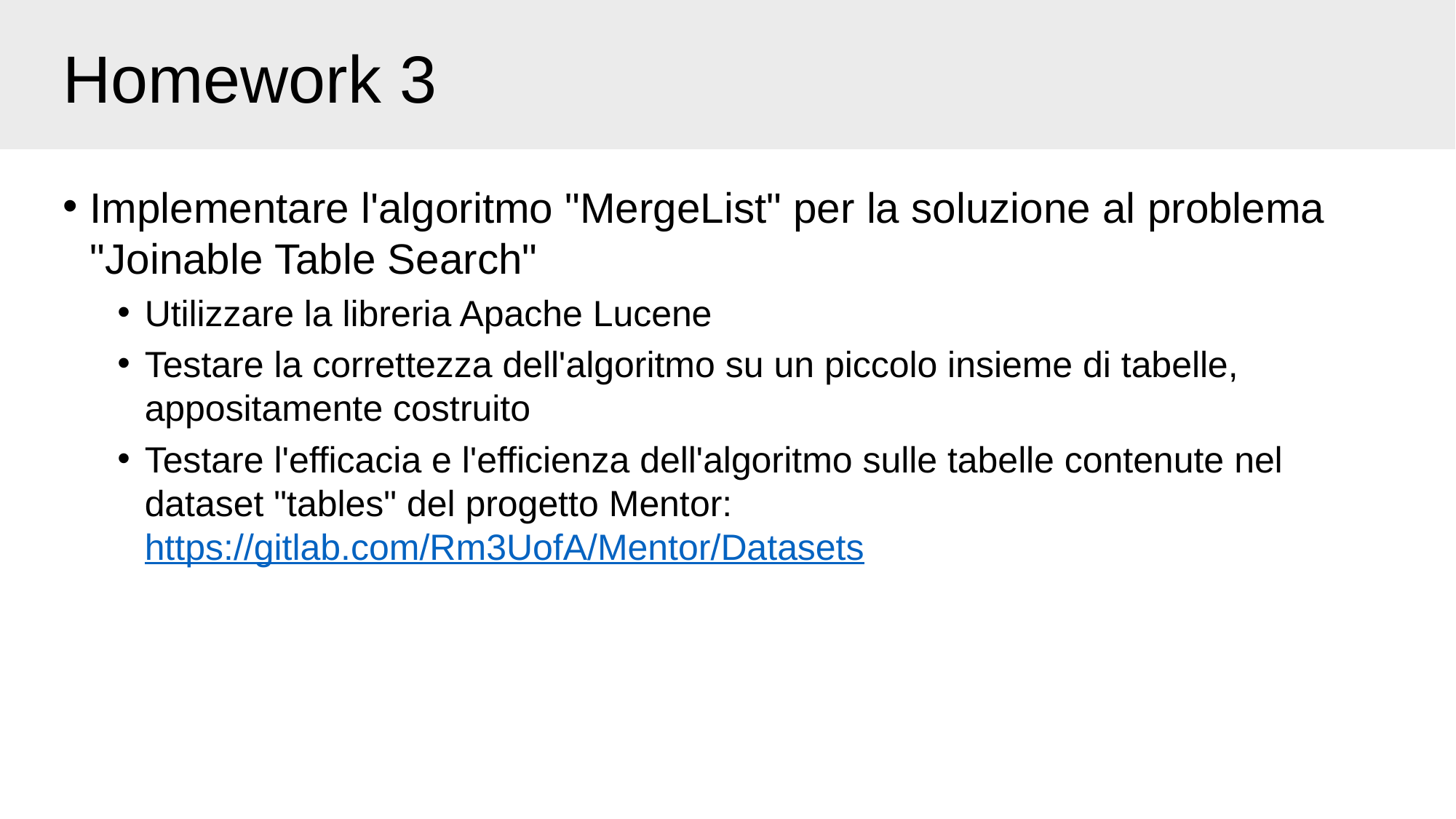

# Homework 3
Implementare l'algoritmo "MergeList" per la soluzione al problema "Joinable Table Search"
Utilizzare la libreria Apache Lucene
Testare la correttezza dell'algoritmo su un piccolo insieme di tabelle, appositamente costruito
Testare l'efficacia e l'efficienza dell'algoritmo sulle tabelle contenute nel dataset "tables" del progetto Mentor: https://gitlab.com/Rm3UofA/Mentor/Datasets